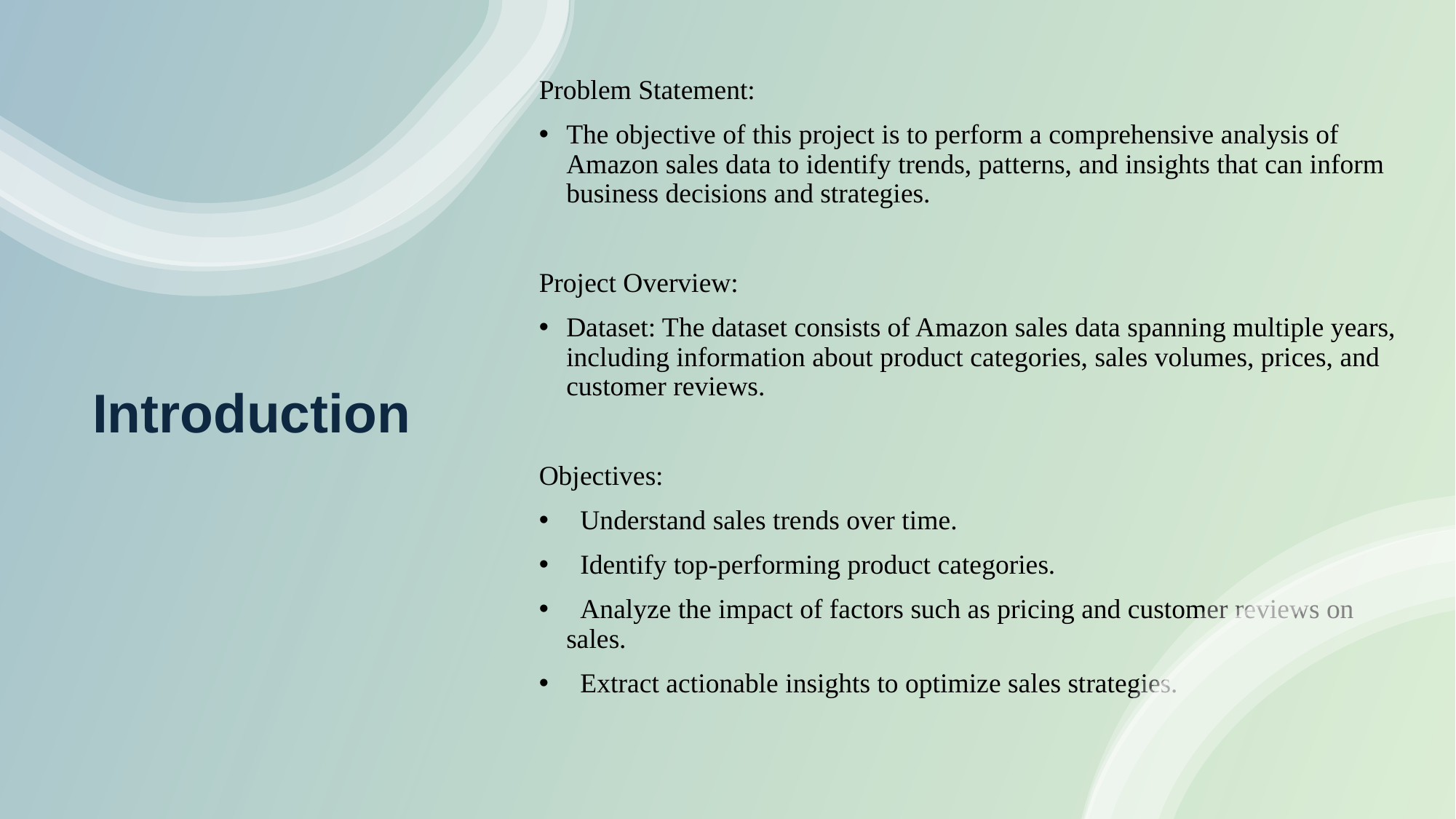

Problem Statement:
The objective of this project is to perform a comprehensive analysis of Amazon sales data to identify trends, patterns, and insights that can inform business decisions and strategies.

Project Overview:
Dataset: The dataset consists of Amazon sales data spanning multiple years, including information about product categories, sales volumes, prices, and customer reviews.

Objectives:
  Understand sales trends over time.
  Identify top-performing product categories.
  Analyze the impact of factors such as pricing and customer reviews on    sales.
  Extract actionable insights to optimize sales strategies.
# Introduction